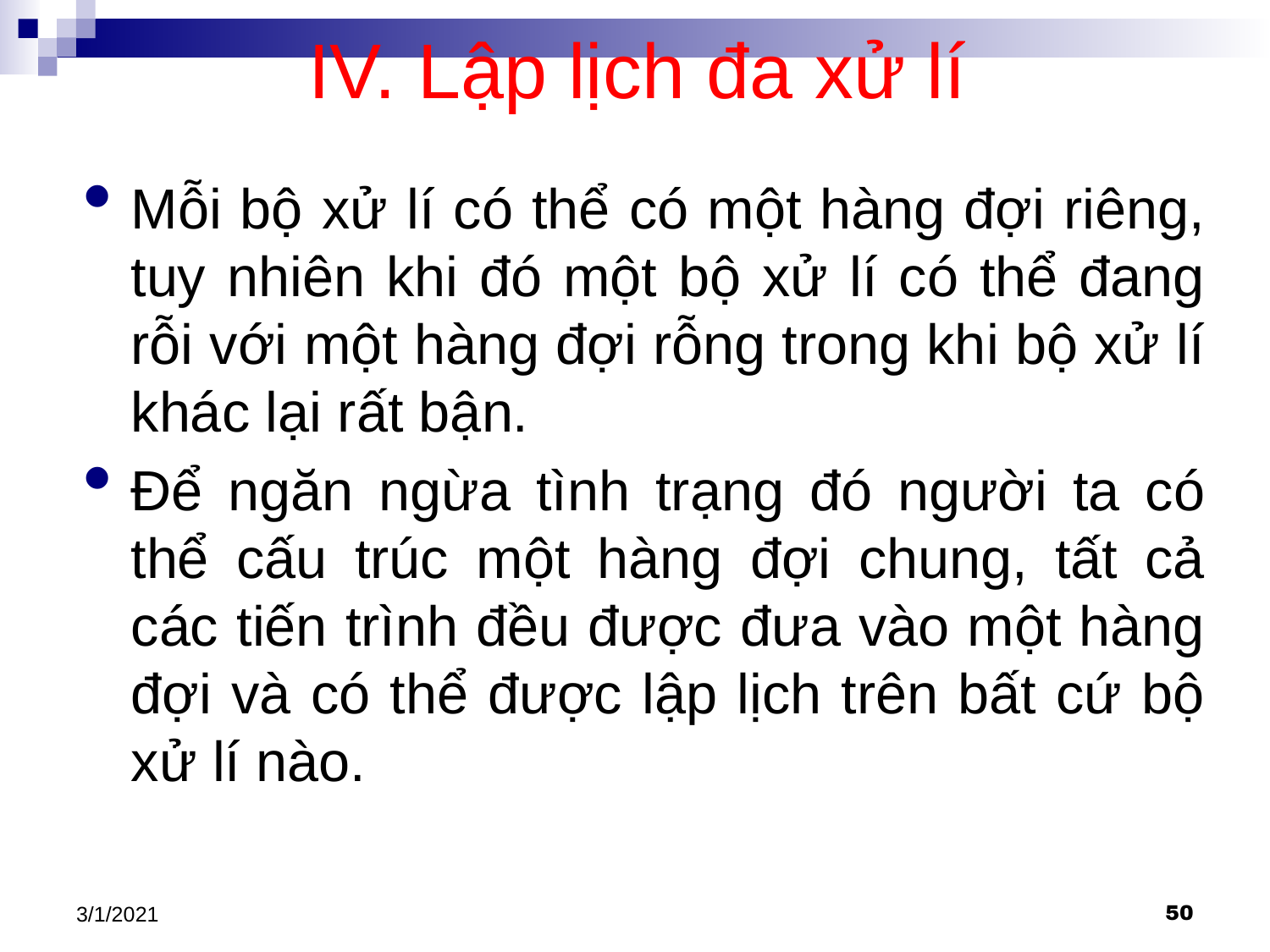

# IV. Lập lịch đa xử lí
Mỗi bộ xử lí có thể có một hàng đợi riêng, tuy nhiên khi đó một bộ xử lí có thể đang rỗi với một hàng đợi rỗng trong khi bộ xử lí khác lại rất bận.
Để ngăn ngừa tình trạng đó người ta có thể cấu trúc một hàng đợi chung, tất cả các tiến trình đều được đưa vào một hàng đợi và có thể được lập lịch trên bất cứ bộ xử lí nào.
3/1/2021
50